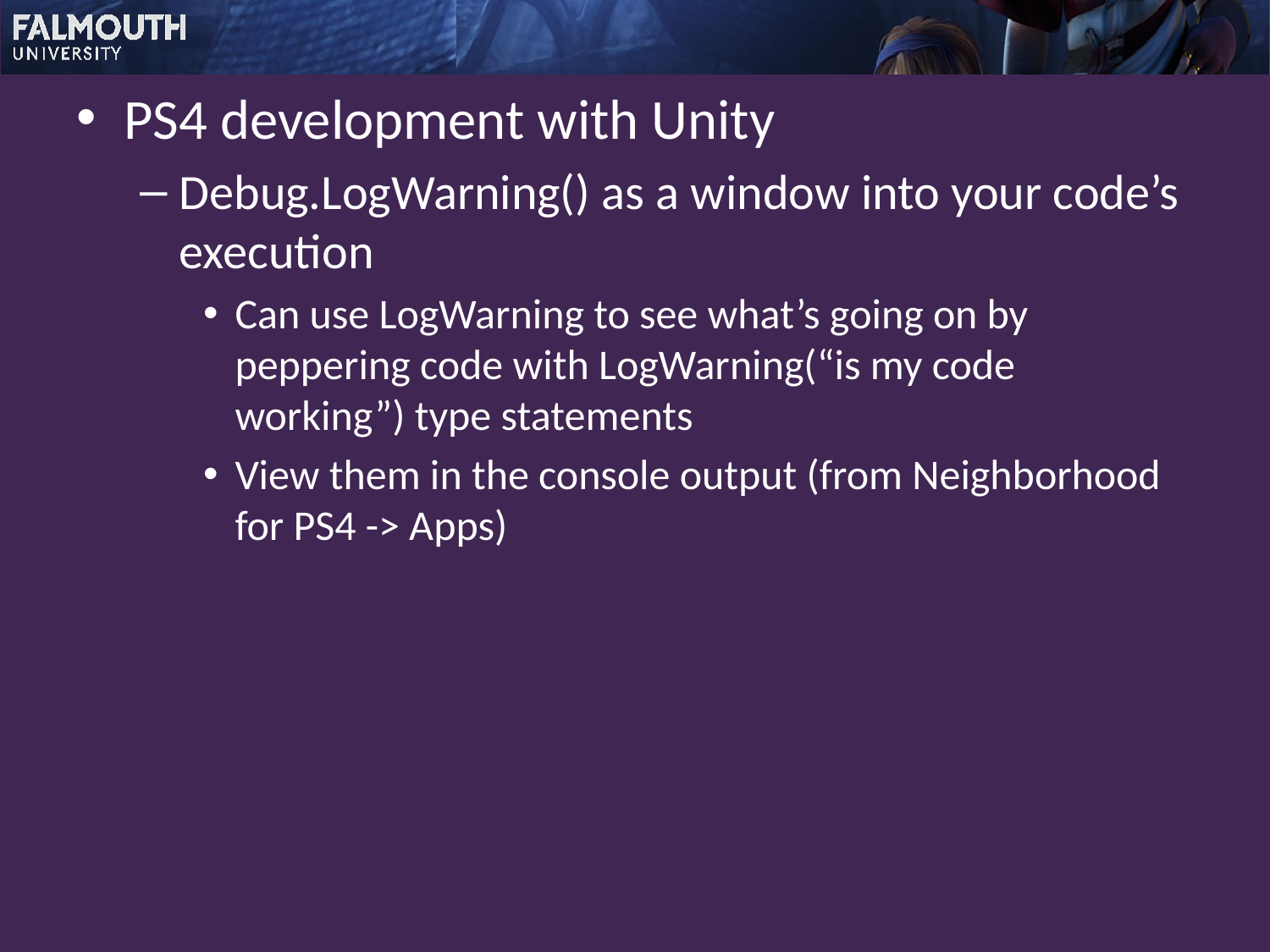

PS4 development with Unity
Debug.LogWarning() as a window into your code’s execution
Can use LogWarning to see what’s going on by peppering code with LogWarning(“is my code working”) type statements
View them in the console output (from Neighborhood for PS4 -> Apps)